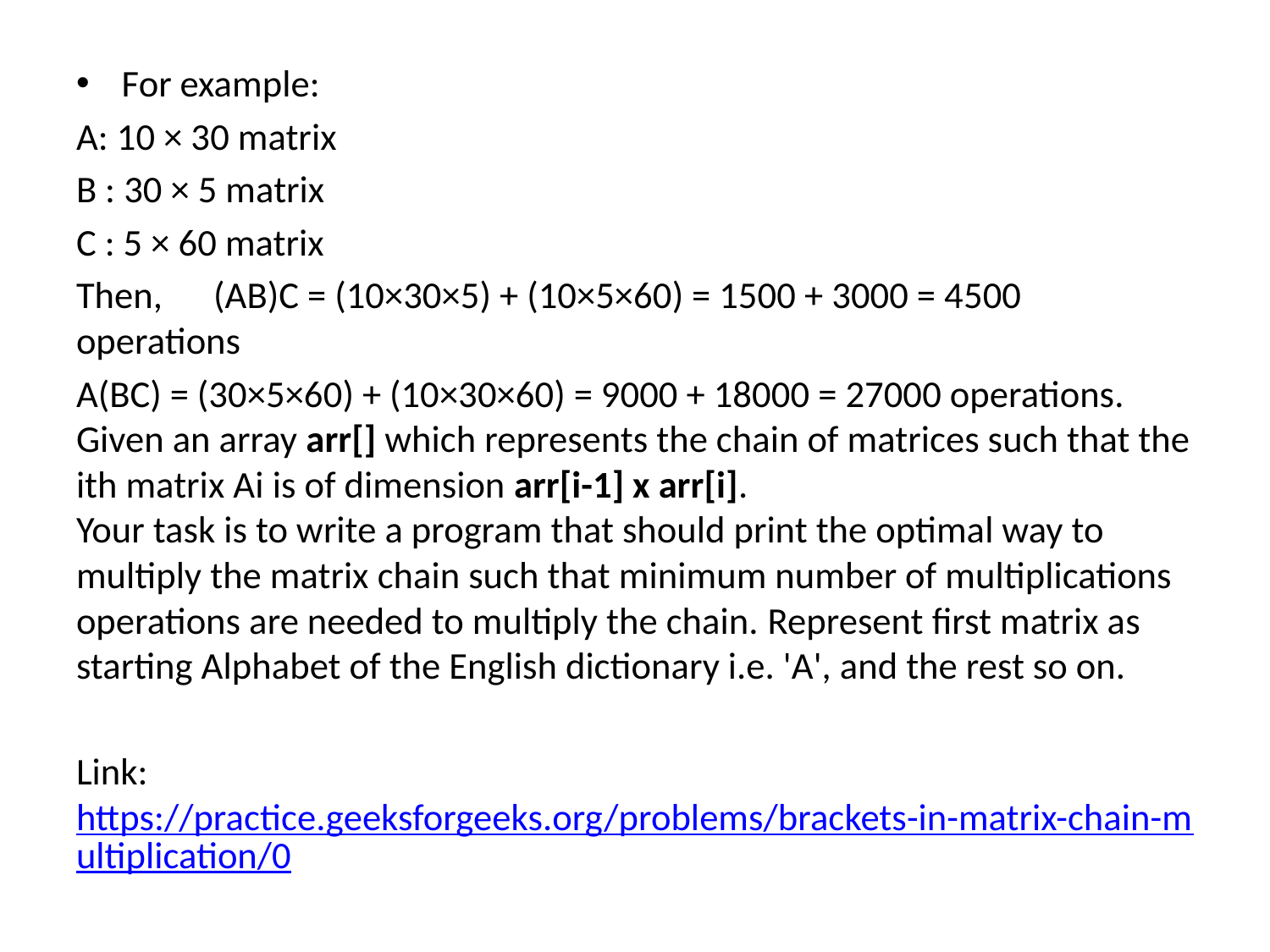

For example:
A: 10 × 30 matrix
B : 30 × 5 matrix
C : 5 × 60 matrix
Then,      (AB)C = (10×30×5) + (10×5×60) = 1500 + 3000 = 4500 operations
A(BC) = (30×5×60) + (10×30×60) = 9000 + 18000 = 27000 operations. Given an array arr[] which represents the chain of matrices such that the ith matrix Ai is of dimension arr[i-1] x arr[i].
Your task is to write a program that should print the optimal way to multiply the matrix chain such that minimum number of multiplications operations are needed to multiply the chain. Represent first matrix as starting Alphabet of the English dictionary i.e. 'A', and the rest so on.

Link: https://practice.geeksforgeeks.org/problems/brackets-in-matrix-chain-multiplication/0